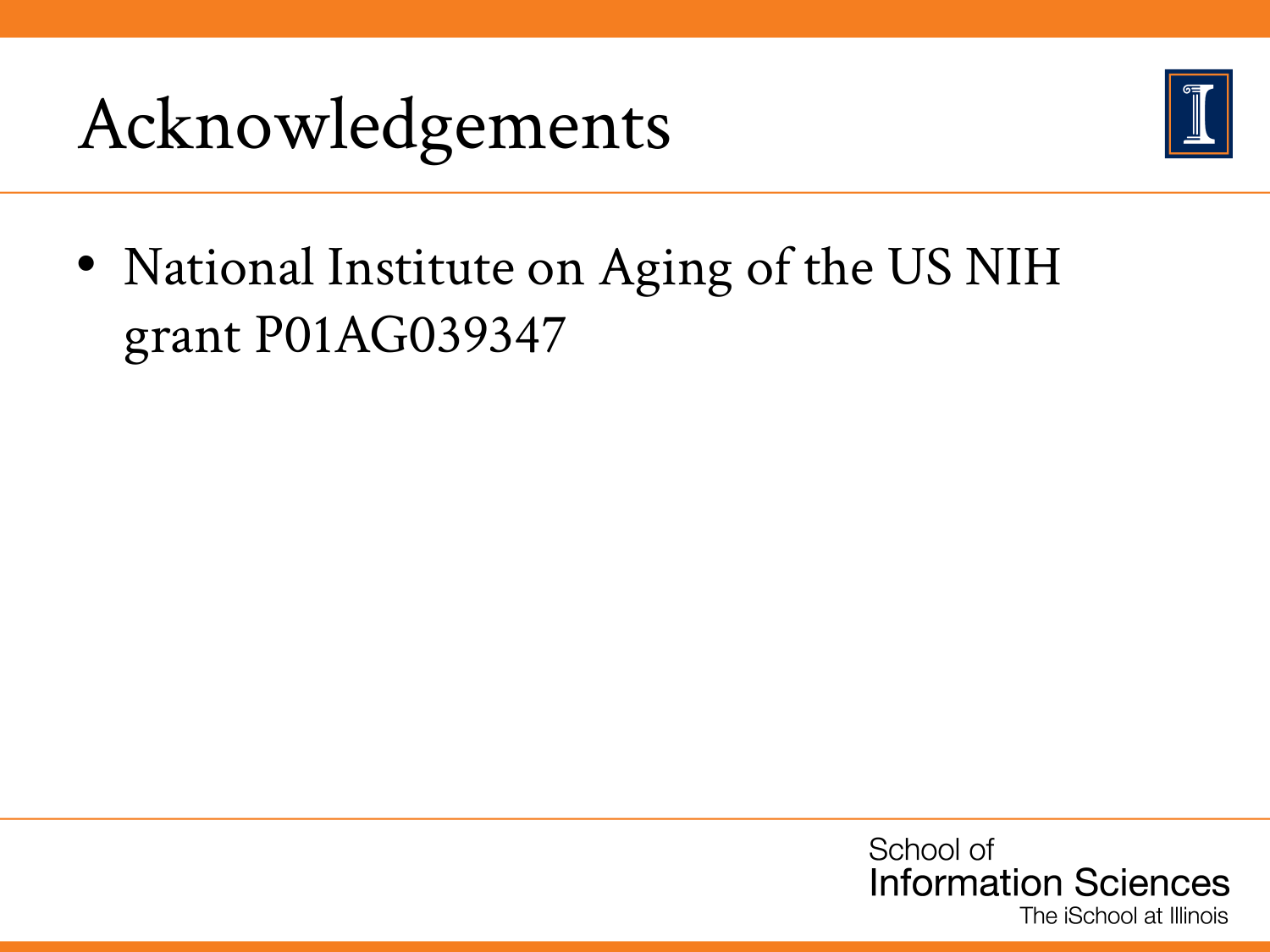

# Acknowledgements
National Institute on Aging of the US NIH grant P01AG039347